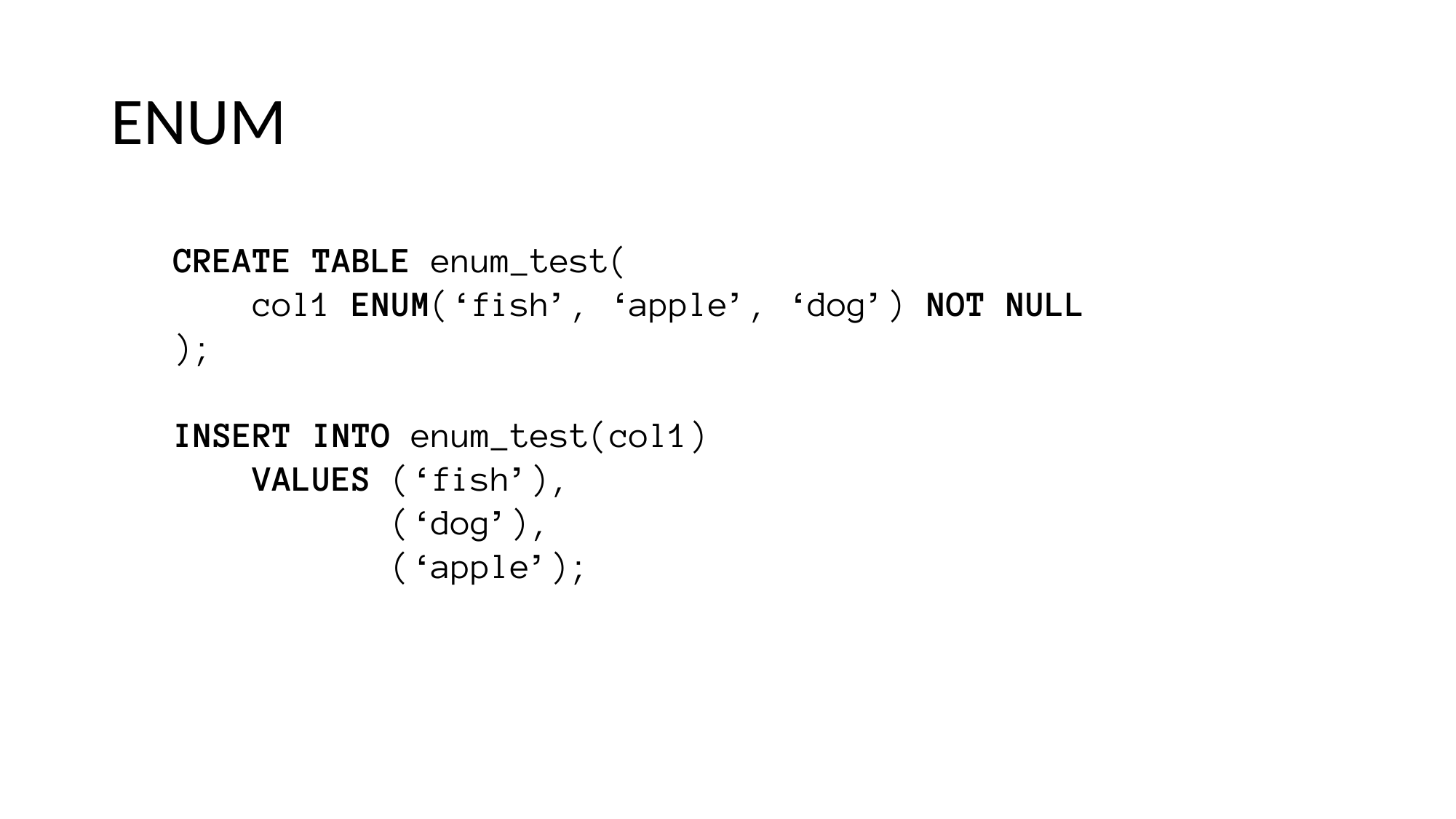

# ENUM
       CREATE TABLE enum_test(
           col1 ENUM(‘fish’, ‘apple’, ‘dog’) NOT NULL
       );

       INSERT INTO enum_test(col1)
           VALUES (‘fish’),
                  (‘dog’),
                  (‘apple’);